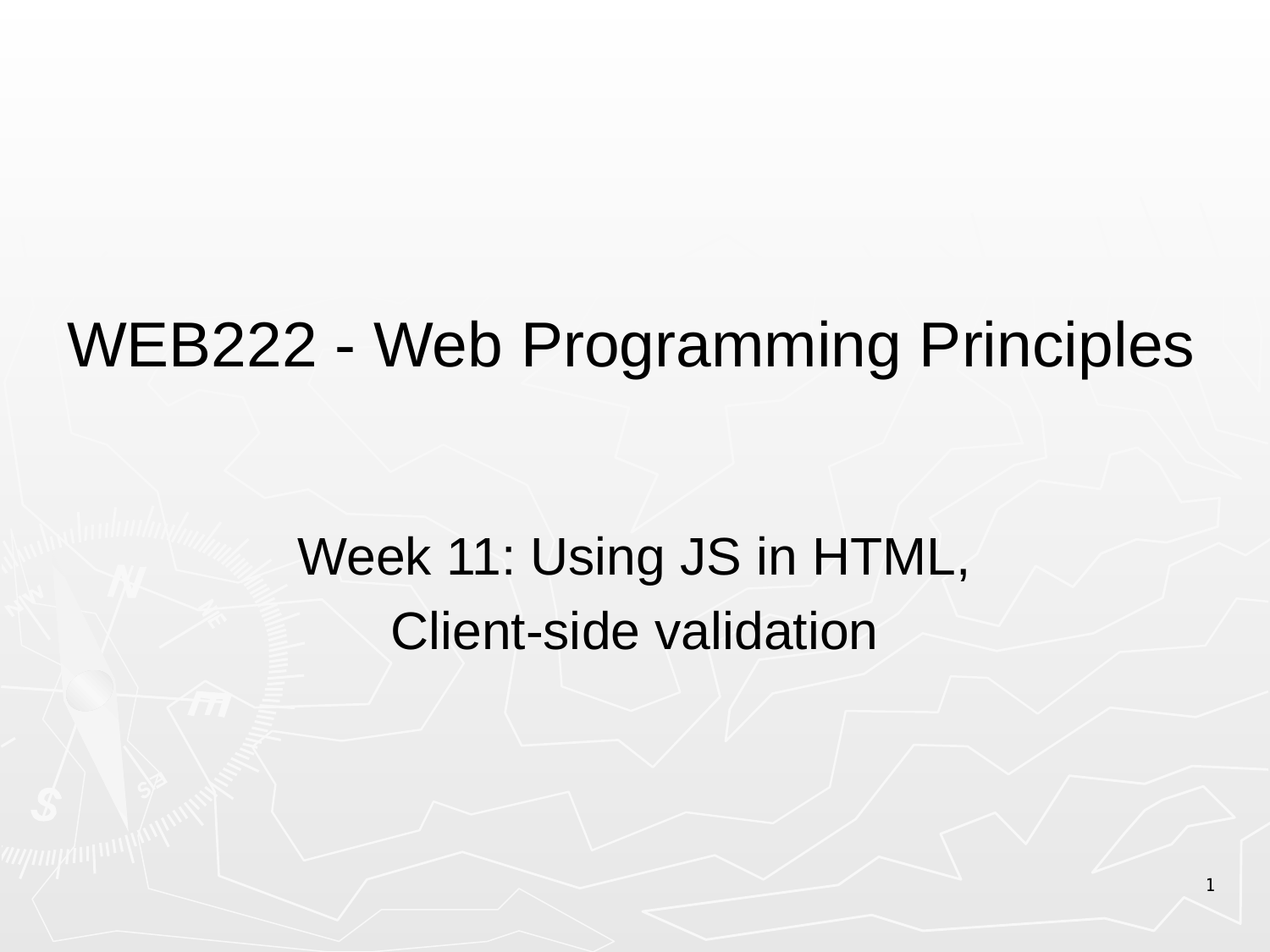

# WEB222 - Web Programming Principles
Week 11: Using JS in HTML,
Client-side validation
1